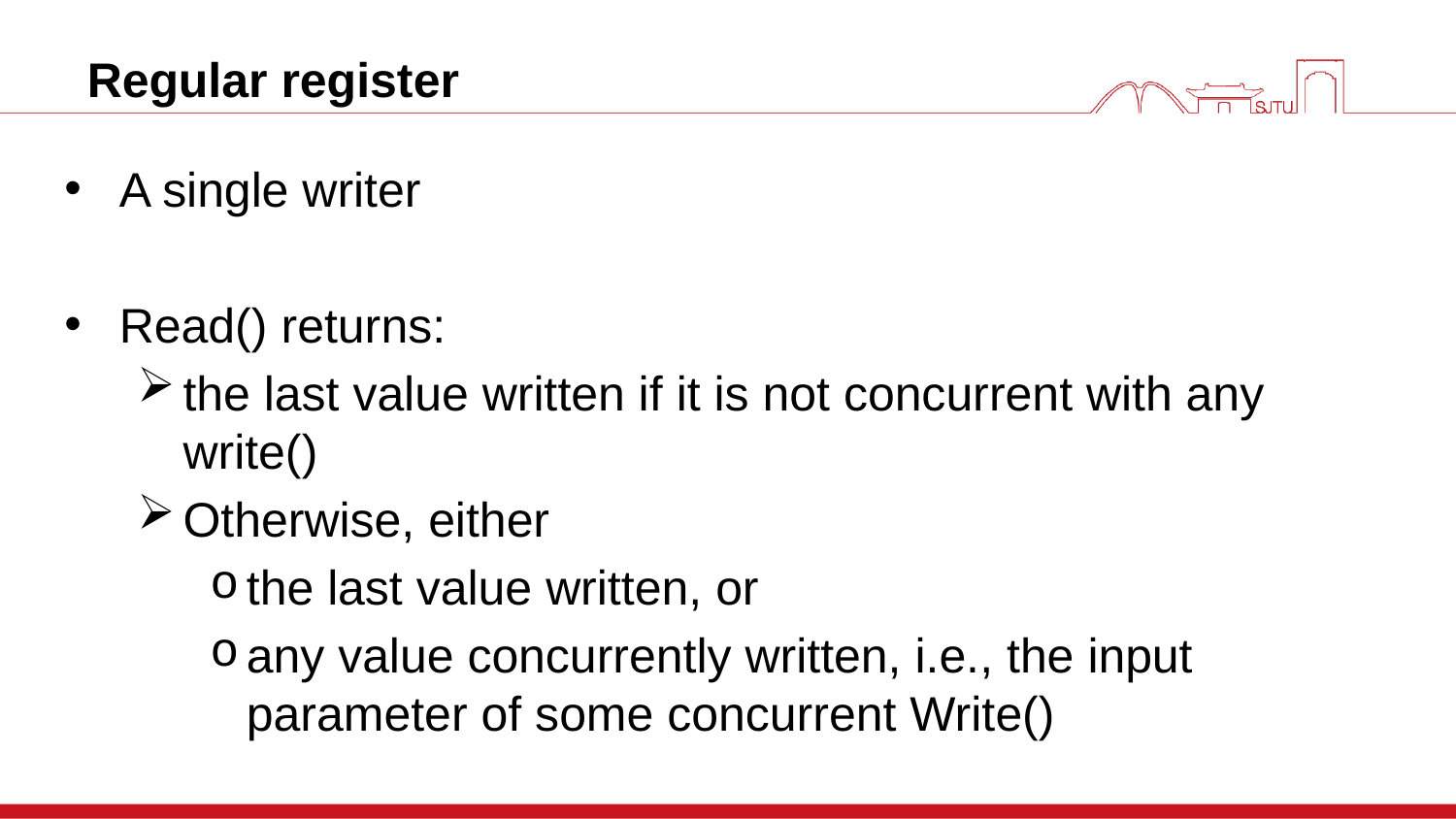

# Regular register
A single writer

Read() returns:
the last value written if it is not concurrent with any write()
Otherwise, either
the last value written, or
any value concurrently written, i.e., the input parameter of some concurrent Write()